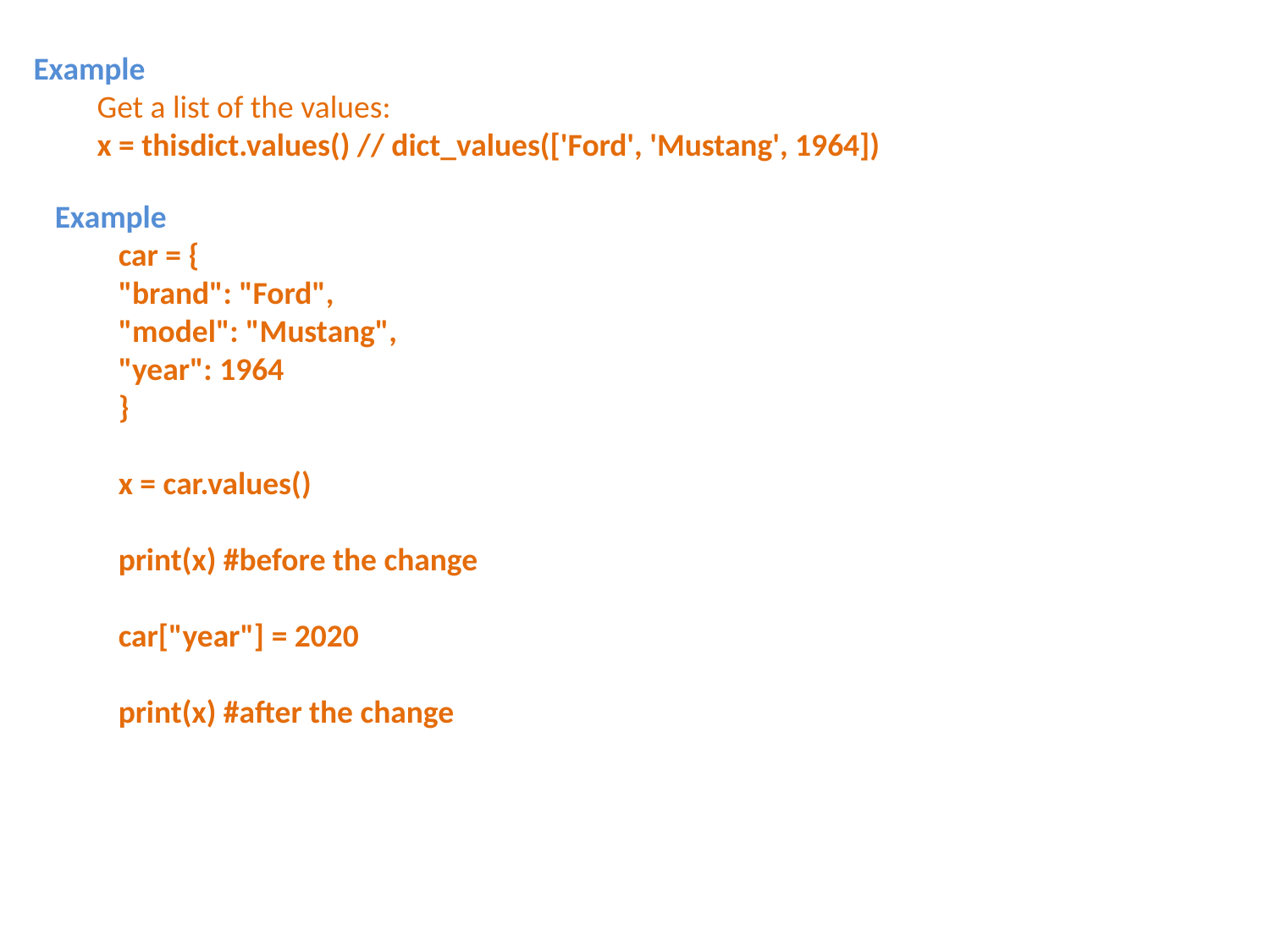

Example
Get a list of the values:
x = thisdict.values() // dict_values(['Ford', 'Mustang', 1964])
Example
car = {
"brand": "Ford",
"model": "Mustang",
"year": 1964
}

x = car.values()

print(x) #before the change

car["year"] = 2020

print(x) #after the change